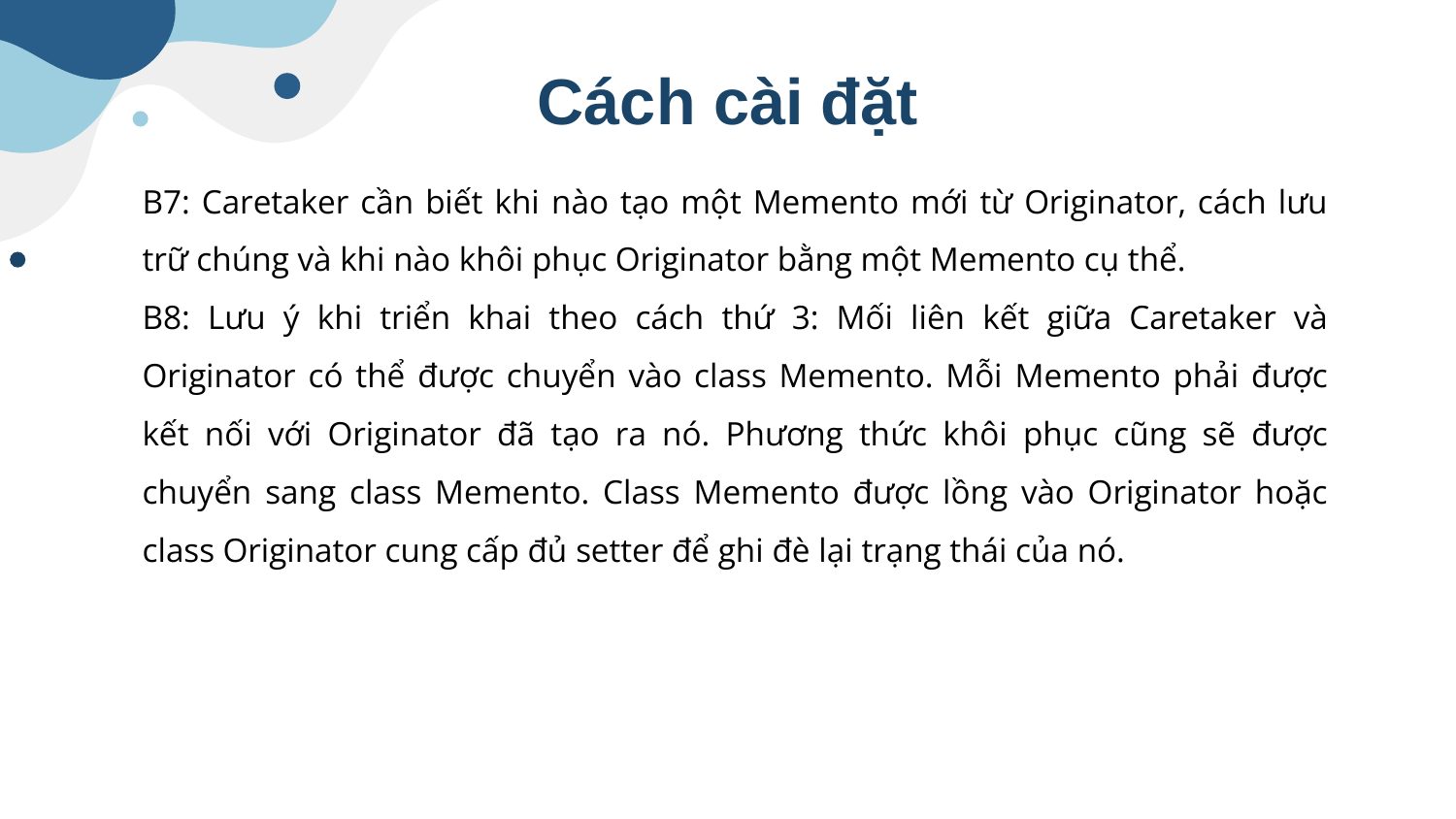

# Cách cài đặt
B7: Caretaker cần biết khi nào tạo một Memento mới từ Originator, cách lưu trữ chúng và khi nào khôi phục Originator bằng một Memento cụ thể.
B8: Lưu ý khi triển khai theo cách thứ 3: Mối liên kết giữa Caretaker và Originator có thể được chuyển vào class Memento. Mỗi Memento phải được kết nối với Originator đã tạo ra nó. Phương thức khôi phục cũng sẽ được chuyển sang class Memento. Class Memento được lồng vào Originator hoặc class Originator cung cấp đủ setter để ghi đè lại trạng thái của nó.